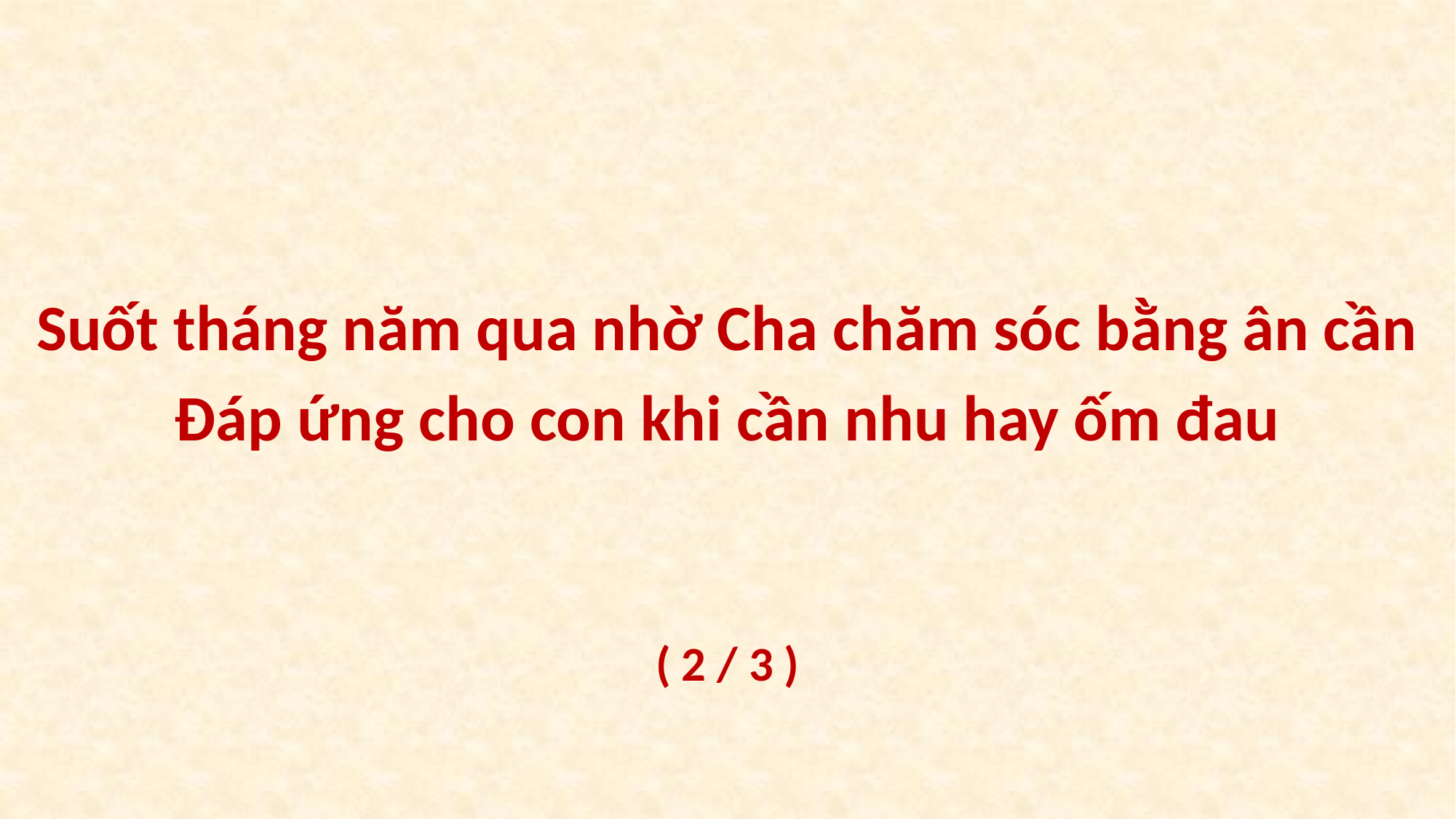

Suốt tháng năm qua nhờ Cha chăm sóc bằng ân cần
Đáp ứng cho con khi cần nhu hay ốm đau
( 2 / 3 )